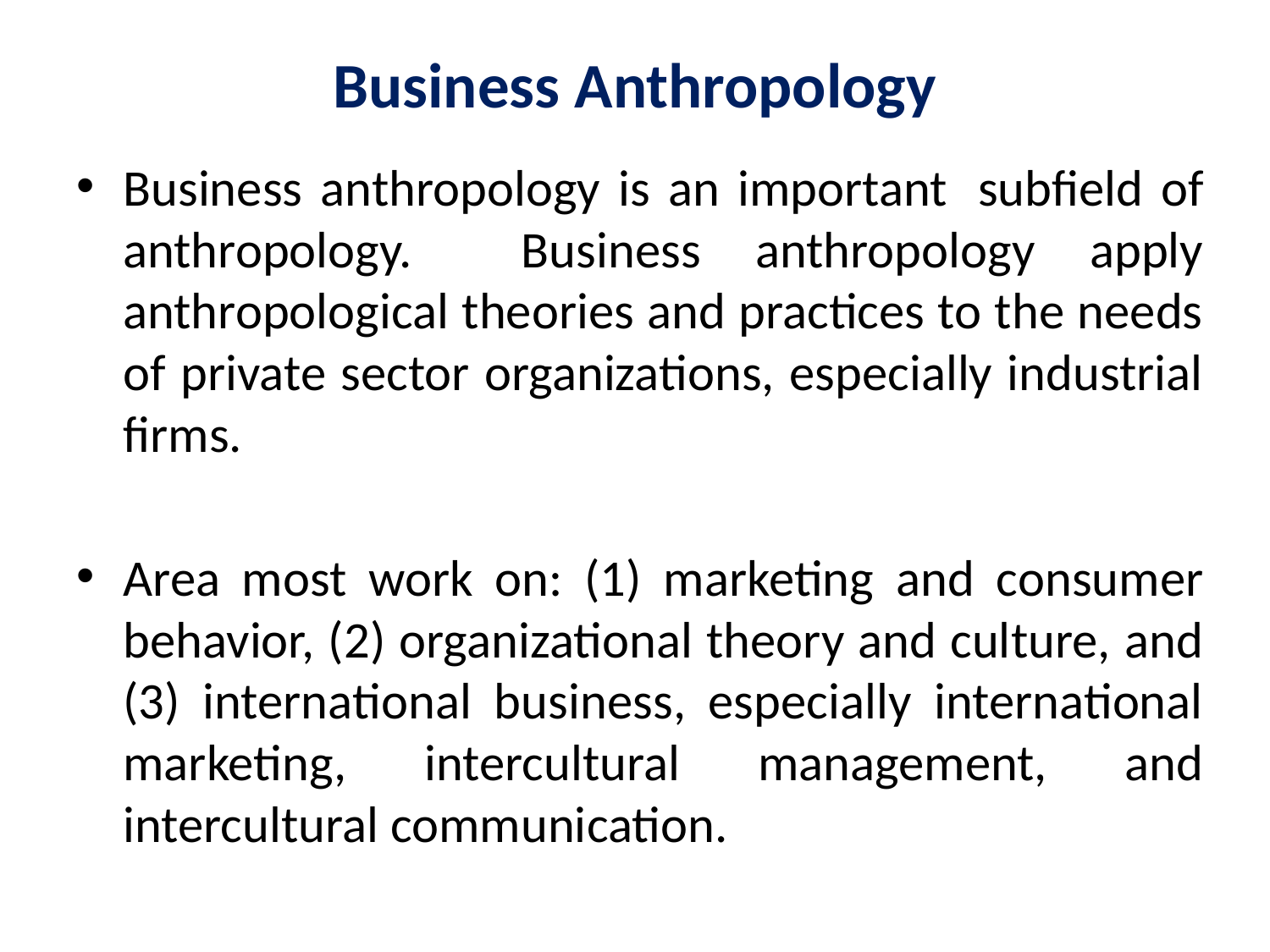

# Business Anthropology
Business anthropology is an important  subfield of anthropology.  Business anthropology apply anthropological theories and practices to the needs of private sector organizations, especially industrial firms.

Area most work on: (1) marketing and consumer behavior, (2) organizational theory and culture, and (3) international business, especially international marketing, intercultural management, and intercultural communication.